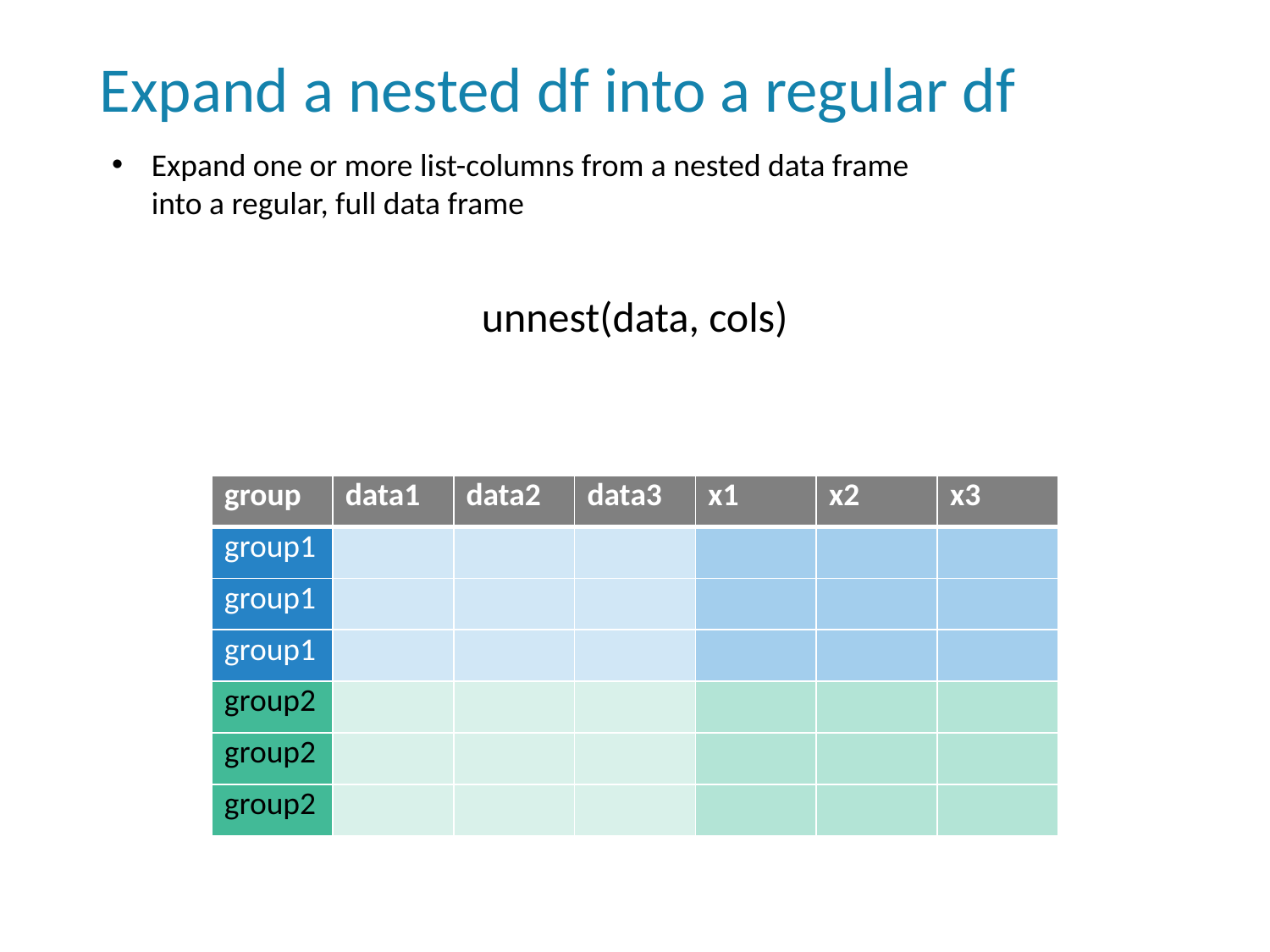

Expand a nested df into a regular df
Expand one or more list-columns from a nested data frame into a regular, full data frame
unnest(data, cols)
| group | data1 | data2 | data3 | x1 | x2 | x3 |
| --- | --- | --- | --- | --- | --- | --- |
| group1 |  |  |  |  |  |  |
| group1 |  |  |  |  |  |  |
| group1 |  |  |  |  |  |  |
| group2 |  |  |  |  |  |  |
| group2 |  |  |  |  |  |  |
| group2 |  |  |  |  |  |  |